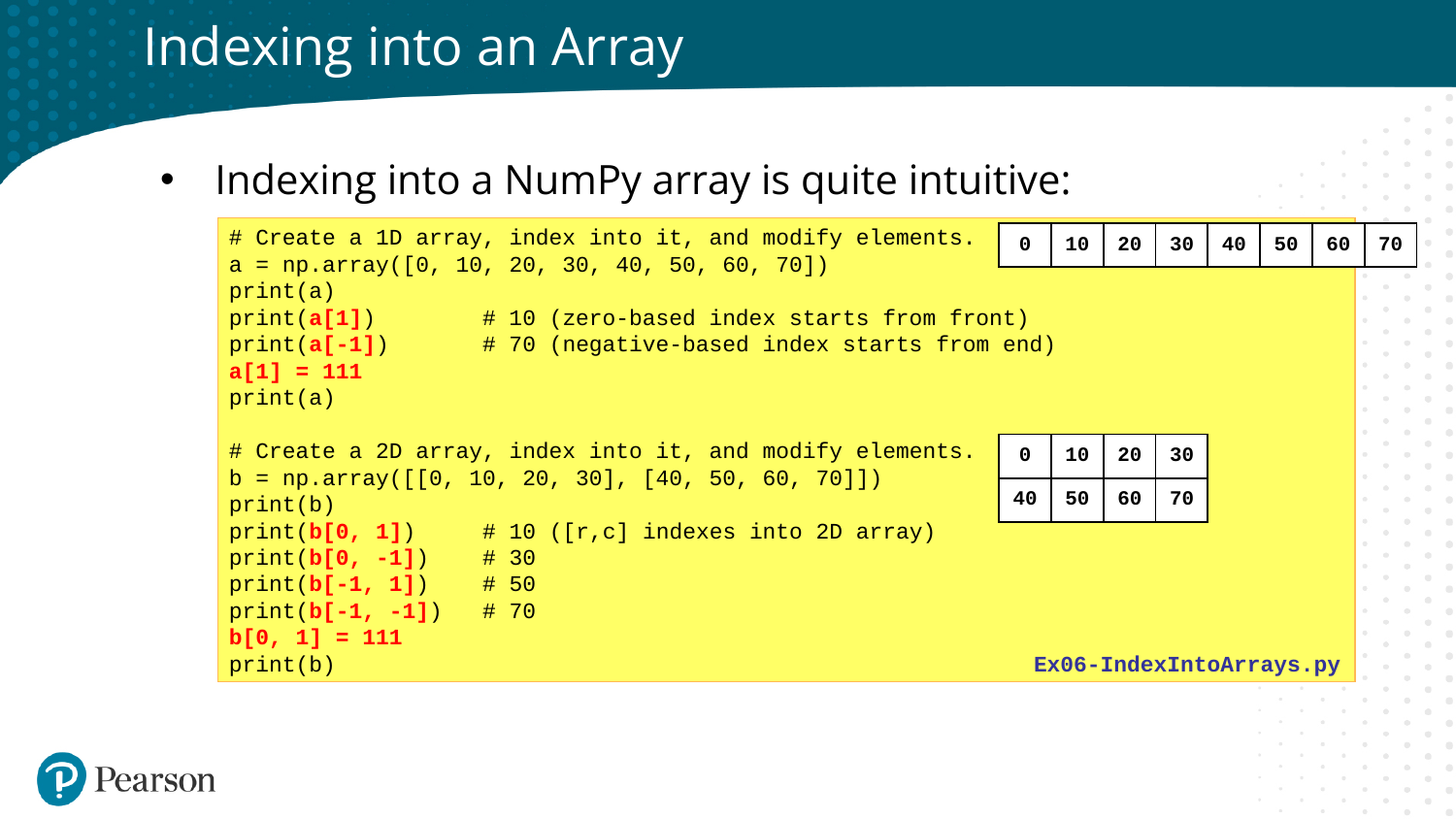

# Indexing into an Array
Indexing into a NumPy array is quite intuitive:
# Create a 1D array, index into it, and modify elements.
a = np.array([0, 10, 20, 30, 40, 50, 60, 70])
print(a)
print(a[1])        # 10 (zero-based index starts from front)
print(a[-1])       # 70 (negative-based index starts from end)
a[1] = 111
print(a)

# Create a 2D array, index into it, and modify elements.
b = np.array([[0, 10, 20, 30], [40, 50, 60, 70]])
print(b)
print(b[0, 1])     # 10 ([r,c] indexes into 2D array)
print(b[0, -1])    # 30
print(b[-1, 1])    # 50
print(b[-1, -1])   # 70
b[0, 1] = 111
print(b)
| 0 | 10 | 20 | 30 | 40 | 50 | 60 | 70 |
| --- | --- | --- | --- | --- | --- | --- | --- |
| 0 | 10 | 20 | 30 |
| --- | --- | --- | --- |
| 40 | 50 | 60 | 70 |
Ex06-IndexIntoArrays.py